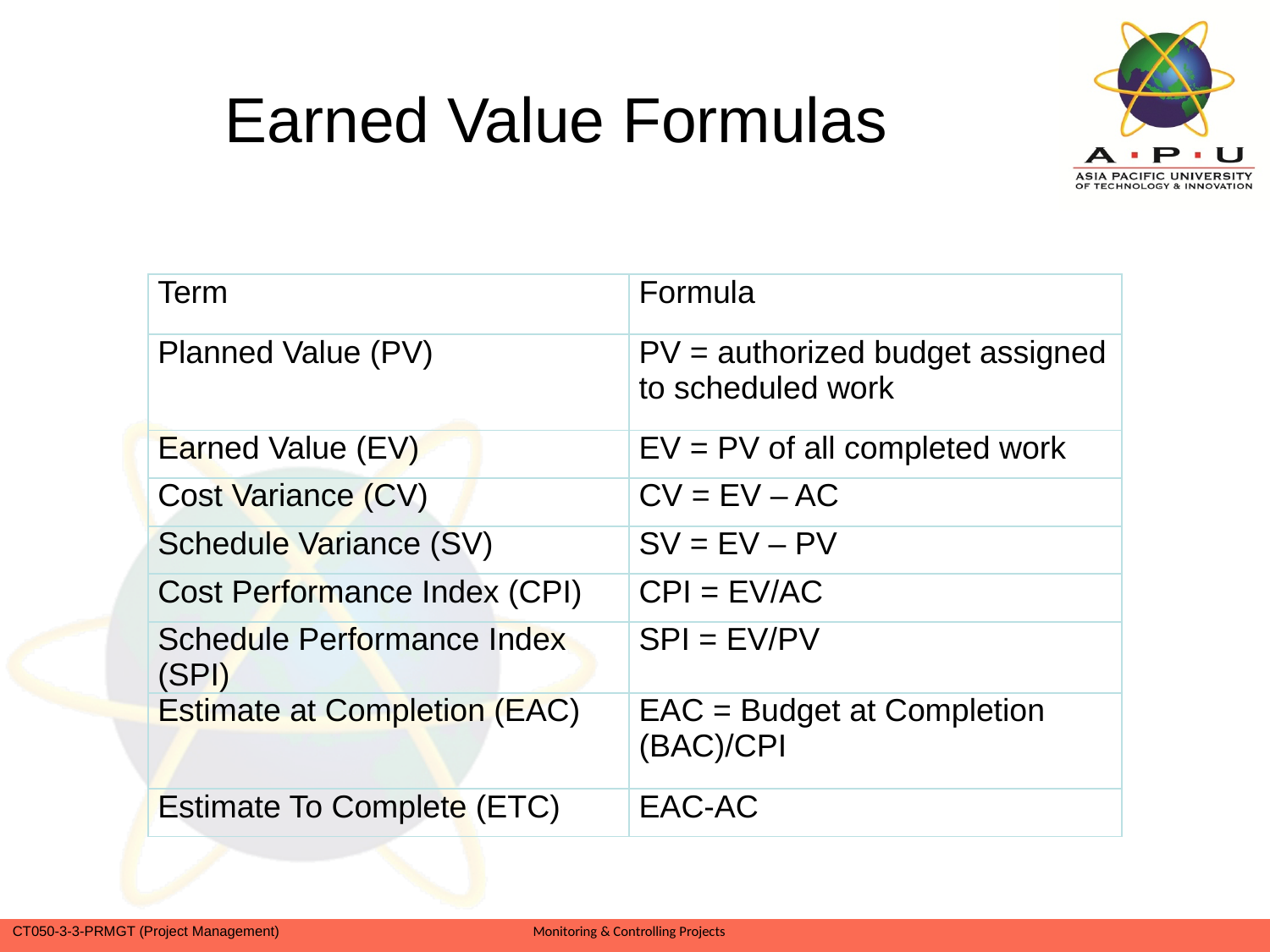

# Earned Value Formulas
| Term | Formula |
| --- | --- |
| Planned Value (PV) | PV = authorized budget assigned to scheduled work |
| Earned Value (EV) | EV = PV of all completed work |
| Cost Variance (CV) | CV = EV – AC |
| Schedule Variance (SV) | SV = EV – PV |
| Cost Performance Index (CPI) | CPI = EV/AC |
| Schedule Performance Index (SPI) | SPI = EV/PV |
| Estimate at Completion (EAC) | EAC = Budget at Completion (BAC)/CPI |
| Estimate To Complete (ETC) | EAC-AC |